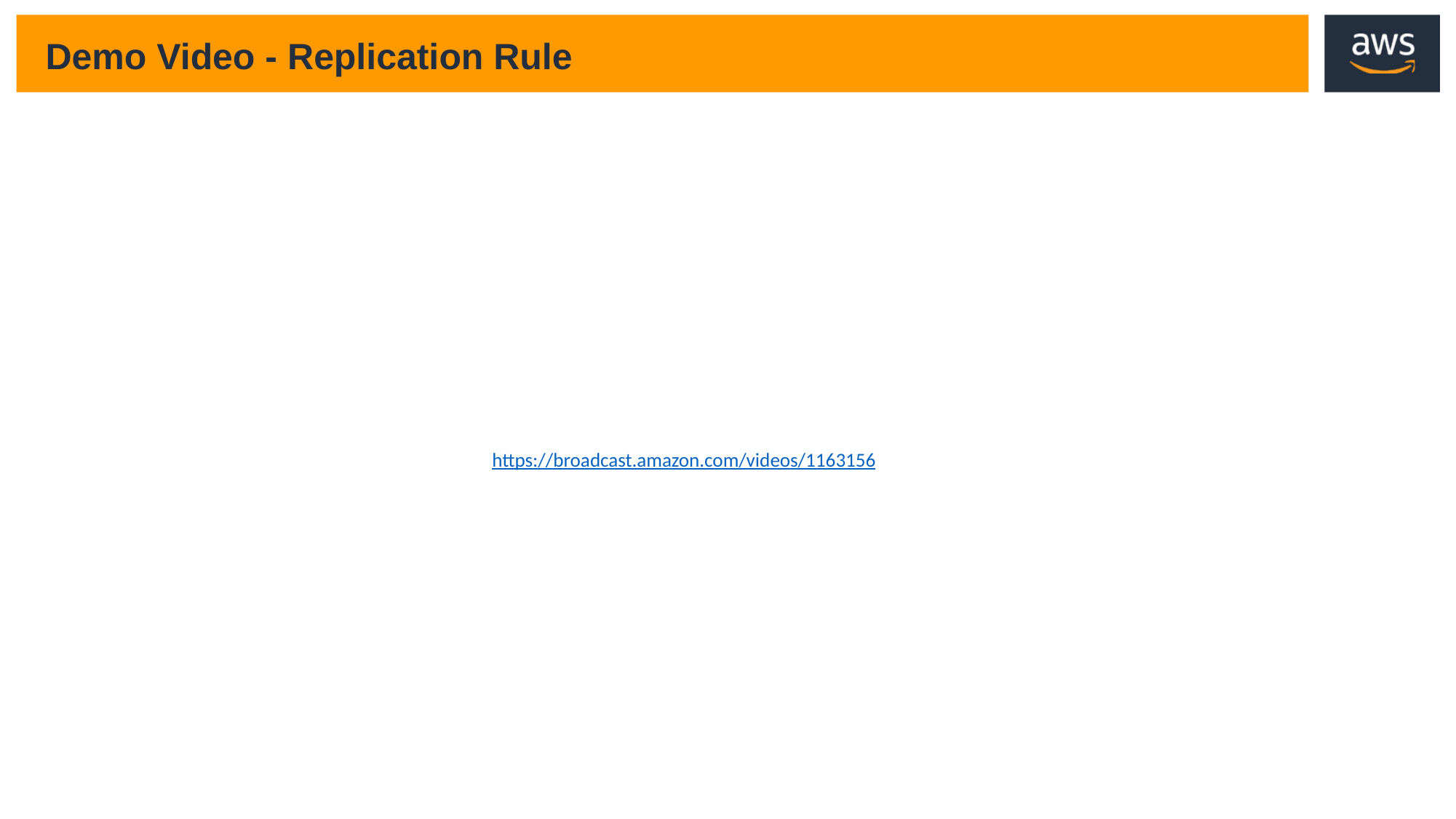

# Demo Video - Replication Rule
https://broadcast.amazon.com/videos/1163156